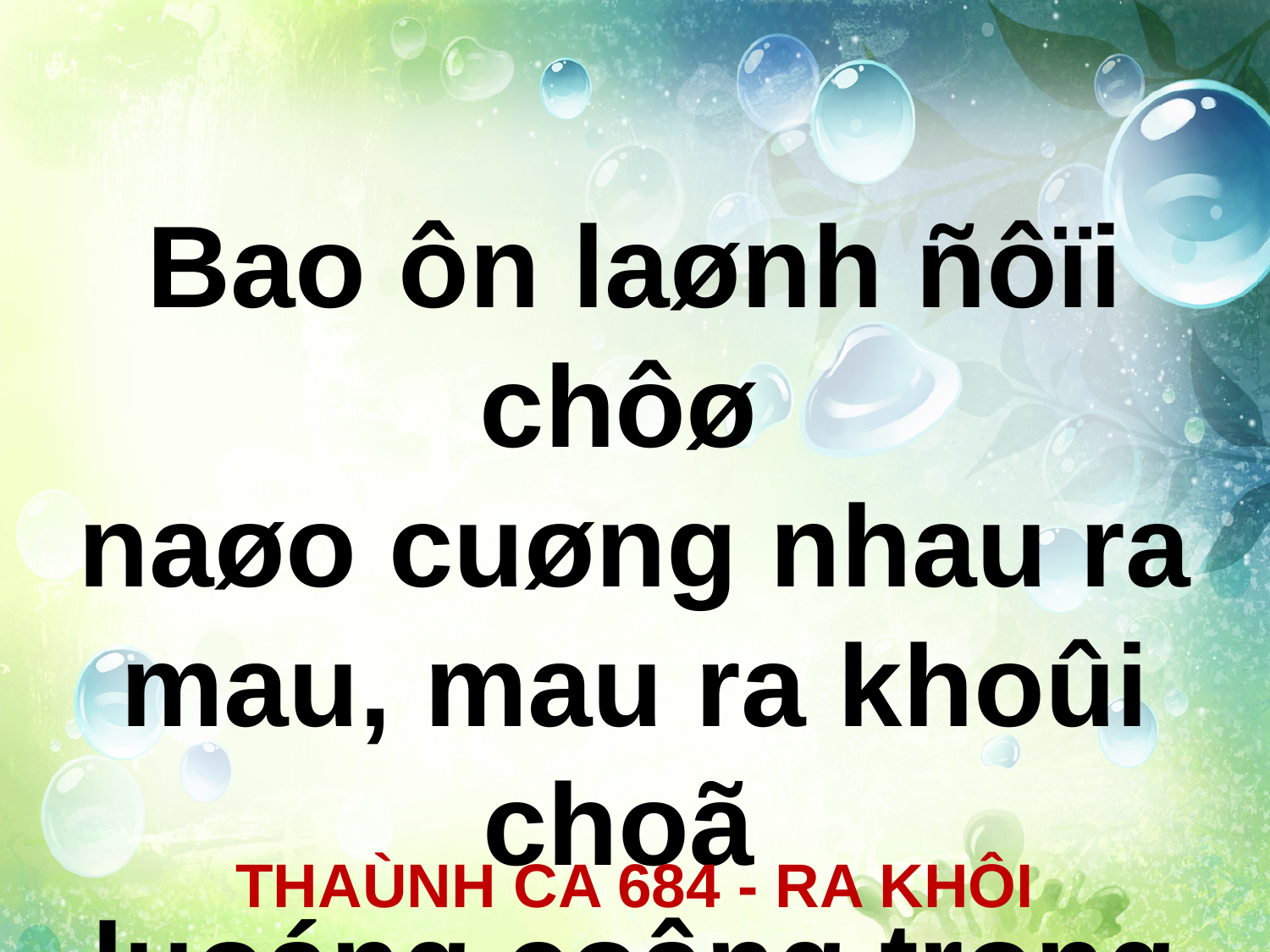

Bao ôn laønh ñôïi chôø
naøo cuøng nhau ra mau, mau ra khoûi choã
luoáng coâng trong bôø.
THAÙNH CA 684 - RA KHÔI